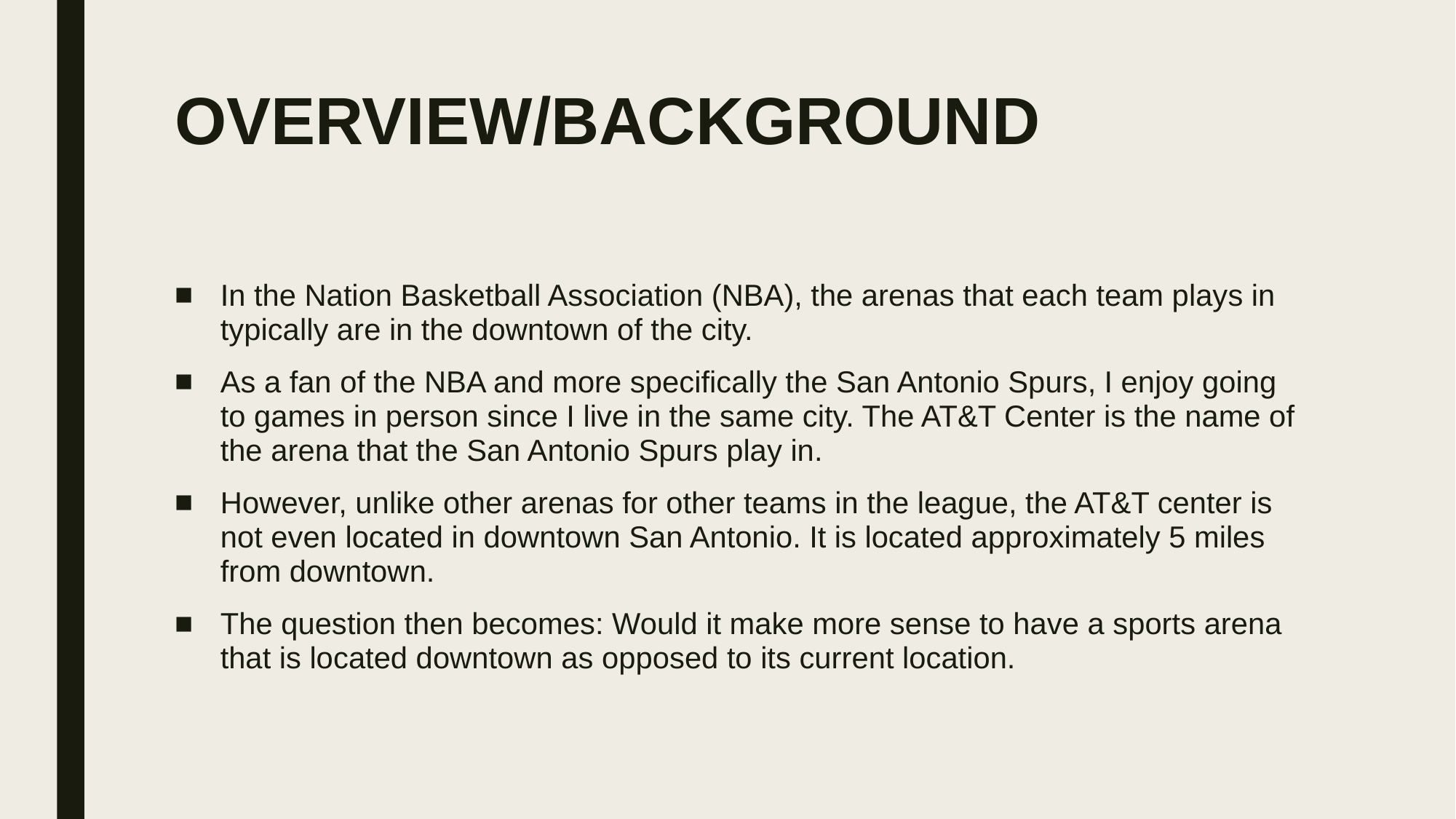

# OVERVIEW/BACKGROUND
In the Nation Basketball Association (NBA), the arenas that each team plays in typically are in the downtown of the city.
As a fan of the NBA and more specifically the San Antonio Spurs, I enjoy going to games in person since I live in the same city. The AT&T Center is the name of the arena that the San Antonio Spurs play in.
However, unlike other arenas for other teams in the league, the AT&T center is not even located in downtown San Antonio. It is located approximately 5 miles from downtown.
The question then becomes: Would it make more sense to have a sports arena that is located downtown as opposed to its current location.